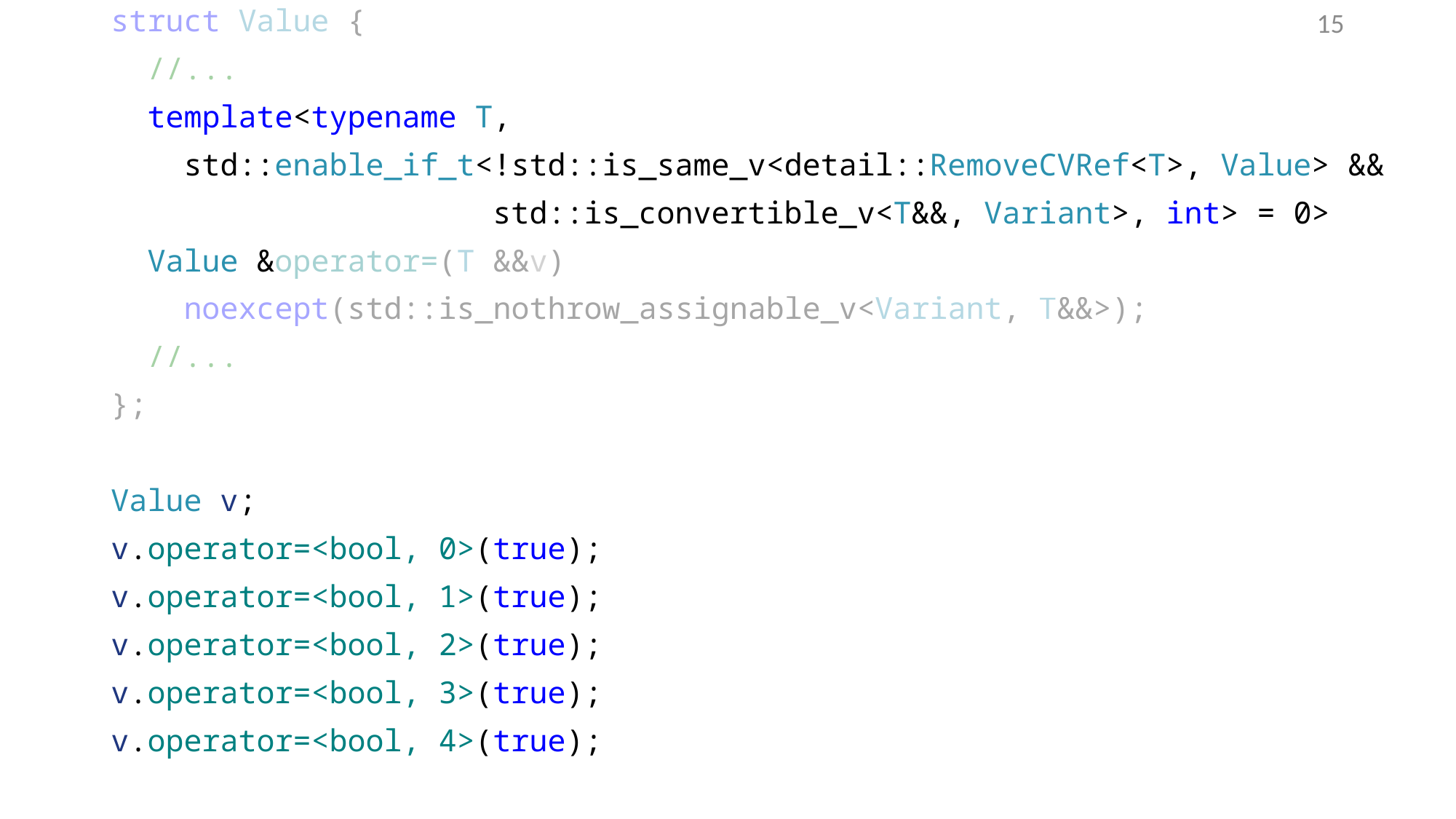

struct Value {
  //...
  template<typename T,
    std::enable_if_t<!std::is_same_v<detail::RemoveCVRef<T>, Value> &&
                     std::is_convertible_v<T&&, Variant>, int> = 0>
  Value &operator=(T &&v)
    noexcept(std::is_nothrow_assignable_v<Variant, T&&>);
  //...
};

Value v;
v.operator=<bool, 0>(true);
v.operator=<bool, 1>(true);
v.operator=<bool, 2>(true);
v.operator=<bool, 3>(true);
v.operator=<bool, 4>(true);
15